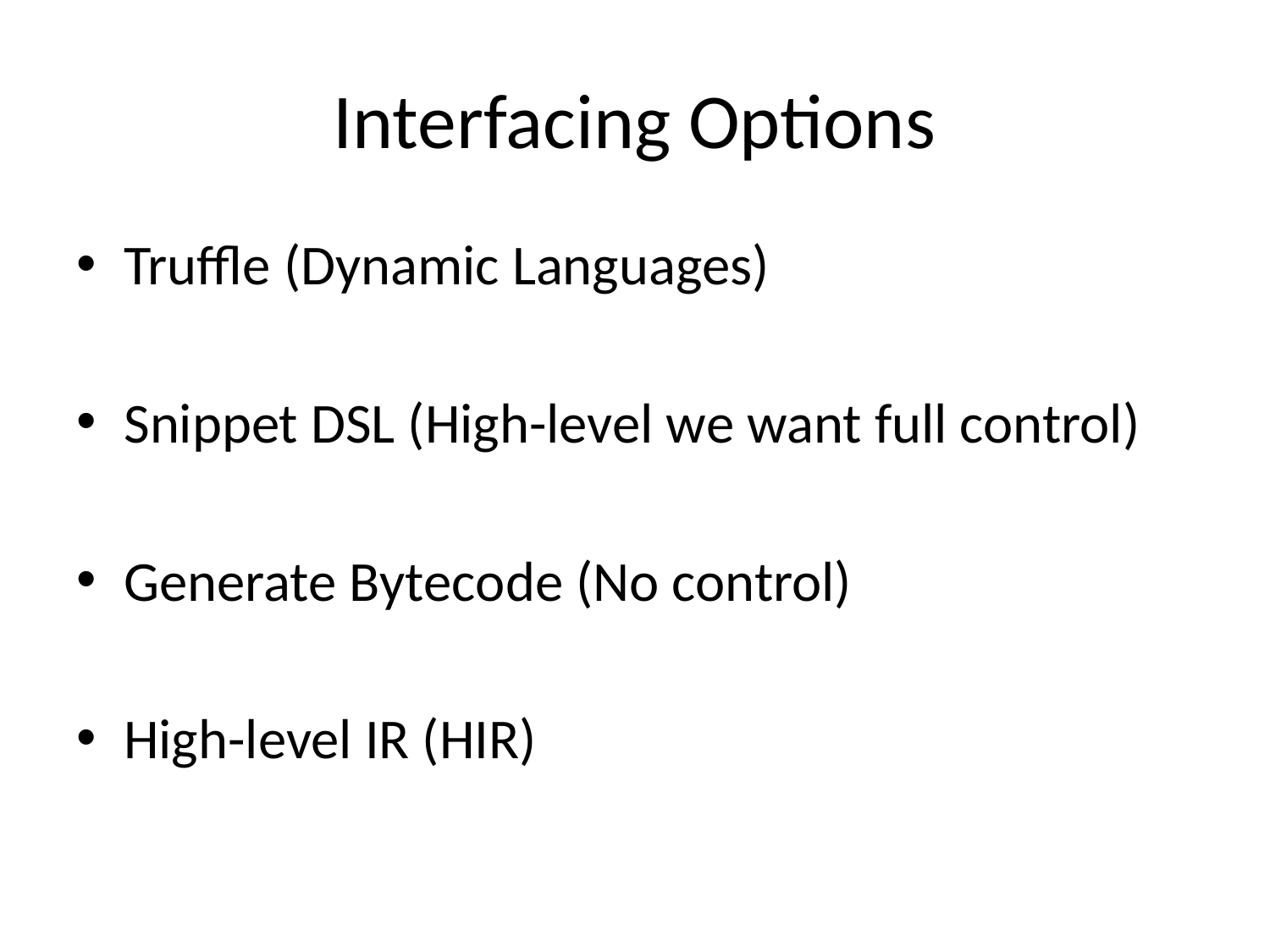

# Interfacing Options
Truffle (Dynamic Languages)

Snippet DSL (High-level we want full control)

Generate Bytecode (No control)

High-level IR (HIR)